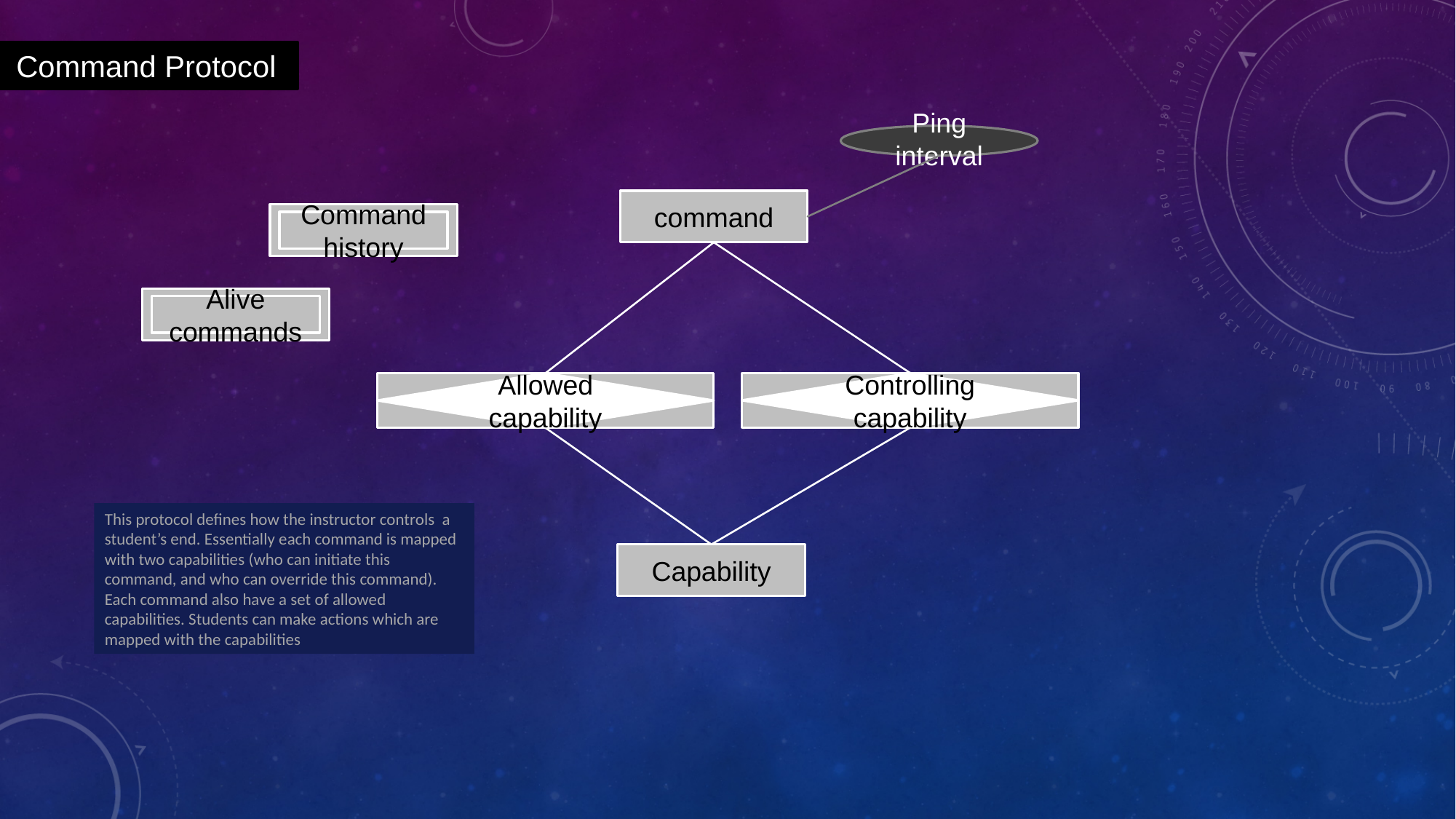

Command Protocol
Ping interval
command

Command history

Alive commands
Controlling capability

Allowed capability

This protocol defines how the instructor controls  a student’s end. Essentially each command is mapped with two capabilities (who can initiate this command, and who can override this command). Each command also have a set of allowed capabilities. Students can make actions which are mapped with the capabilities
Capability